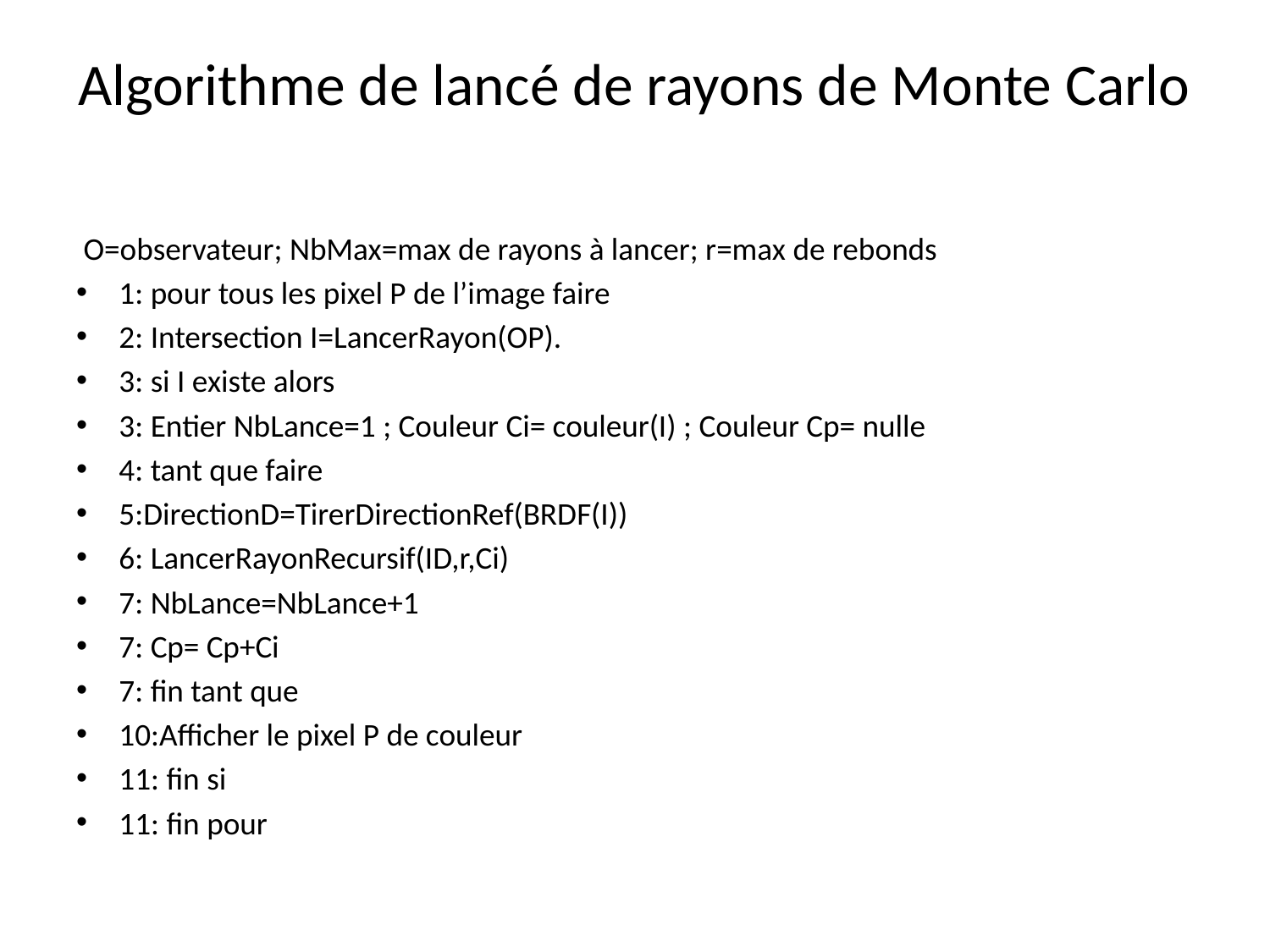

# Algorithme de lancé de rayons de Monte Carlo
 O=observateur; NbMax=max de rayons à lancer; r=max de rebonds
1: pour tous les pixel P de l’image faire
2: Intersection I=LancerRayon(OP).
3: si I existe alors
3: Entier NbLance=1 ; Couleur Ci= couleur(I) ; Couleur Cp= nulle
4: tant que faire
5:DirectionD=TirerDirectionRef(BRDF(I))
6: LancerRayonRecursif(ID,r,Ci)
7: NbLance=NbLance+1
7: Cp= Cp+Ci
7: fin tant que
10:Afficher le pixel P de couleur
11: fin si
11: fin pour